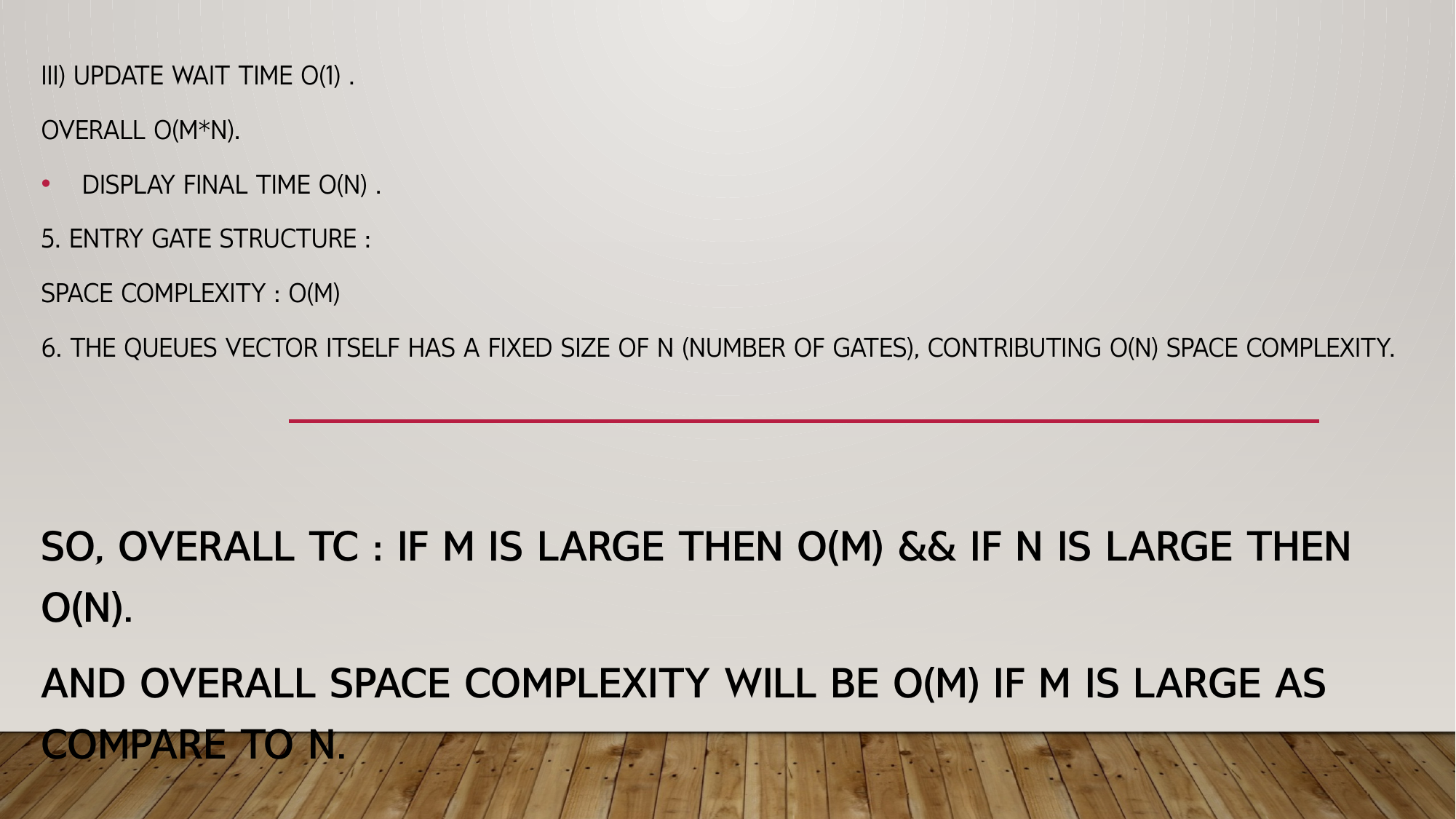

iii) Update wait time O(1) .
Overall O(M*N).
Display final time O(N) .
5. Entry gate structure :
Space complexity : O(M)
6. The queues vector itself has a fixed size of N (number of gates), contributing O(N) space complexity.

So, overall TC : if M is large then O(M) && if N is large then O(N).
And overall space complexity will be O(M) if M is large as compare to N.